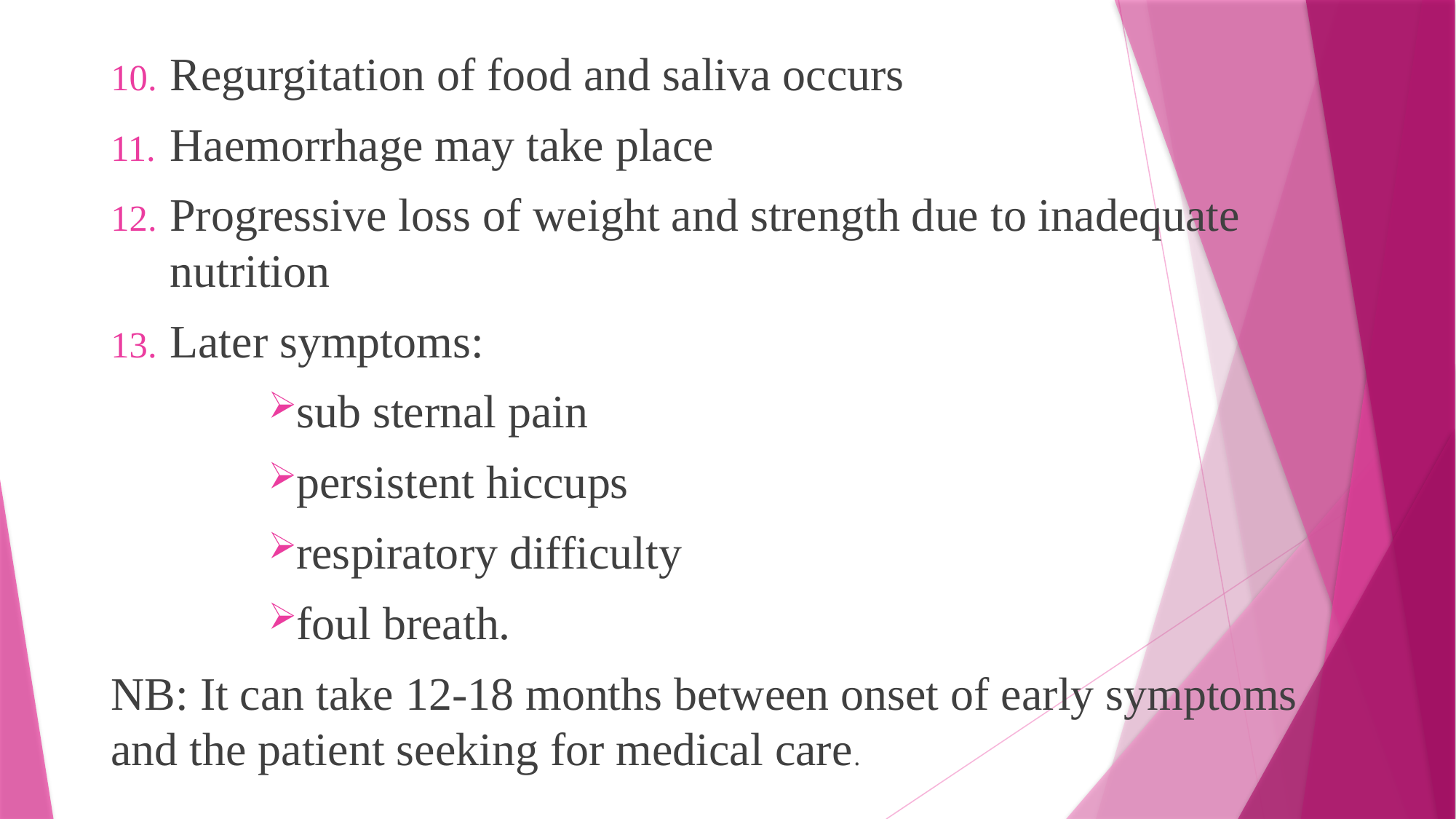

Regurgitation of food and saliva occurs
Haemorrhage may take place
Progressive loss of weight and strength due to inadequate nutrition
Later symptoms:
sub sternal pain
persistent hiccups
respiratory difficulty
foul breath.
NB: It can take 12-18 months between onset of early symptoms and the patient seeking for medical care.